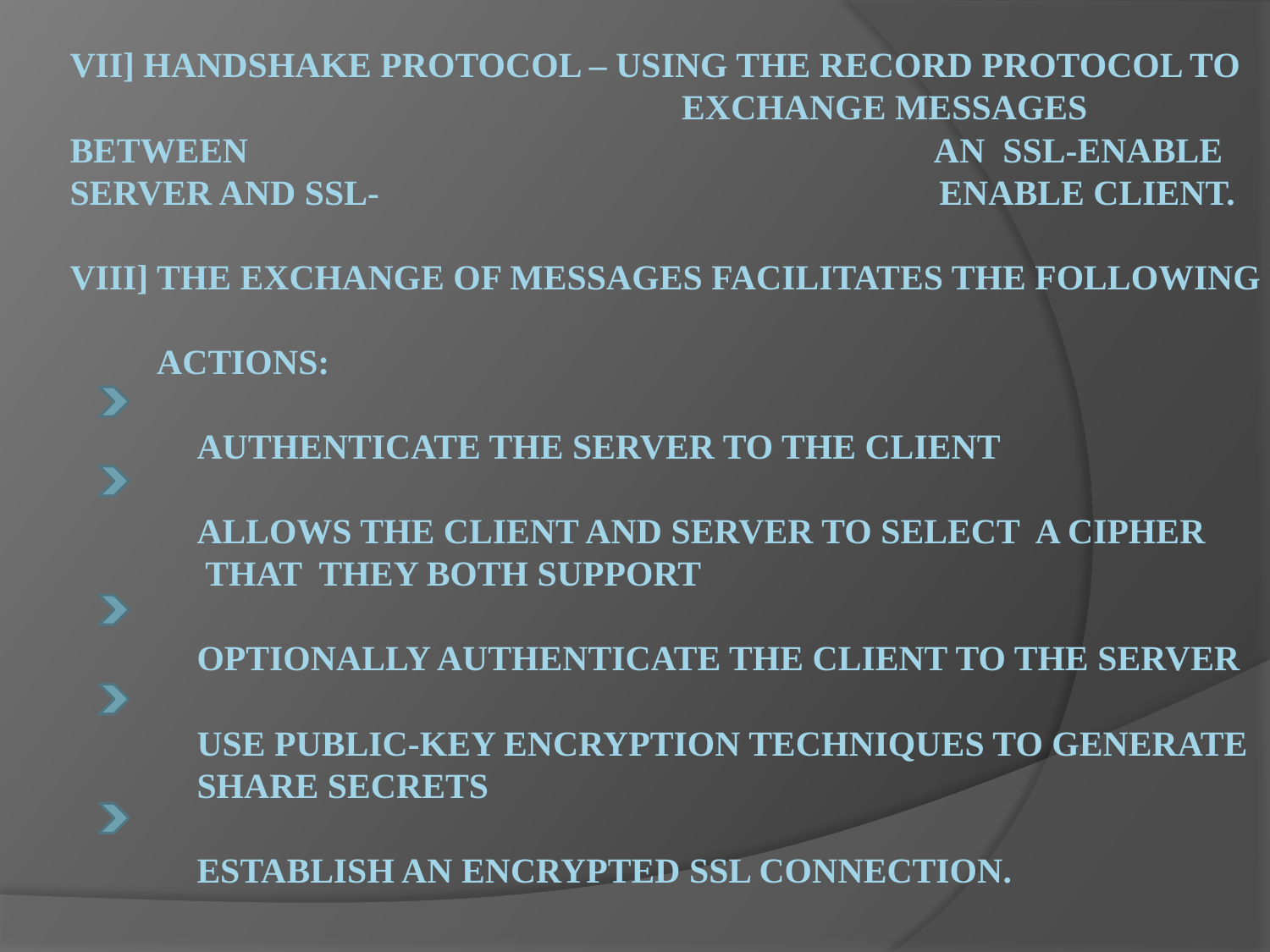

# VII] HANDSHAKE PROTOCOL – USING THE RECORD PROTOCOL TO 			                          EXCHANGE MESSAGES BETWEEN            			                          AN  SSL-ENABLE SERVER AND SSL-	                                                       ENABLE CLIENT. VIII] THE EXCHANGE OF MESSAGES FACILITATES THE FOLLOWING ACTIONS: AUTHENTICATE THE SERVER TO THE CLIENT ALLOWS THE CLIENT AND SERVER TO SELECT  A CIPHER  	 THAT  THEY BOTH SUPPORT OPTIONALLY AUTHENTICATE THE CLIENT TO THE SERVER USE PUBLIC-KEY ENCRYPTION TECHNIQUES TO GENERATE 	SHARE SECRETS ESTABLISH AN ENCRYPTED SSL CONNECTION.